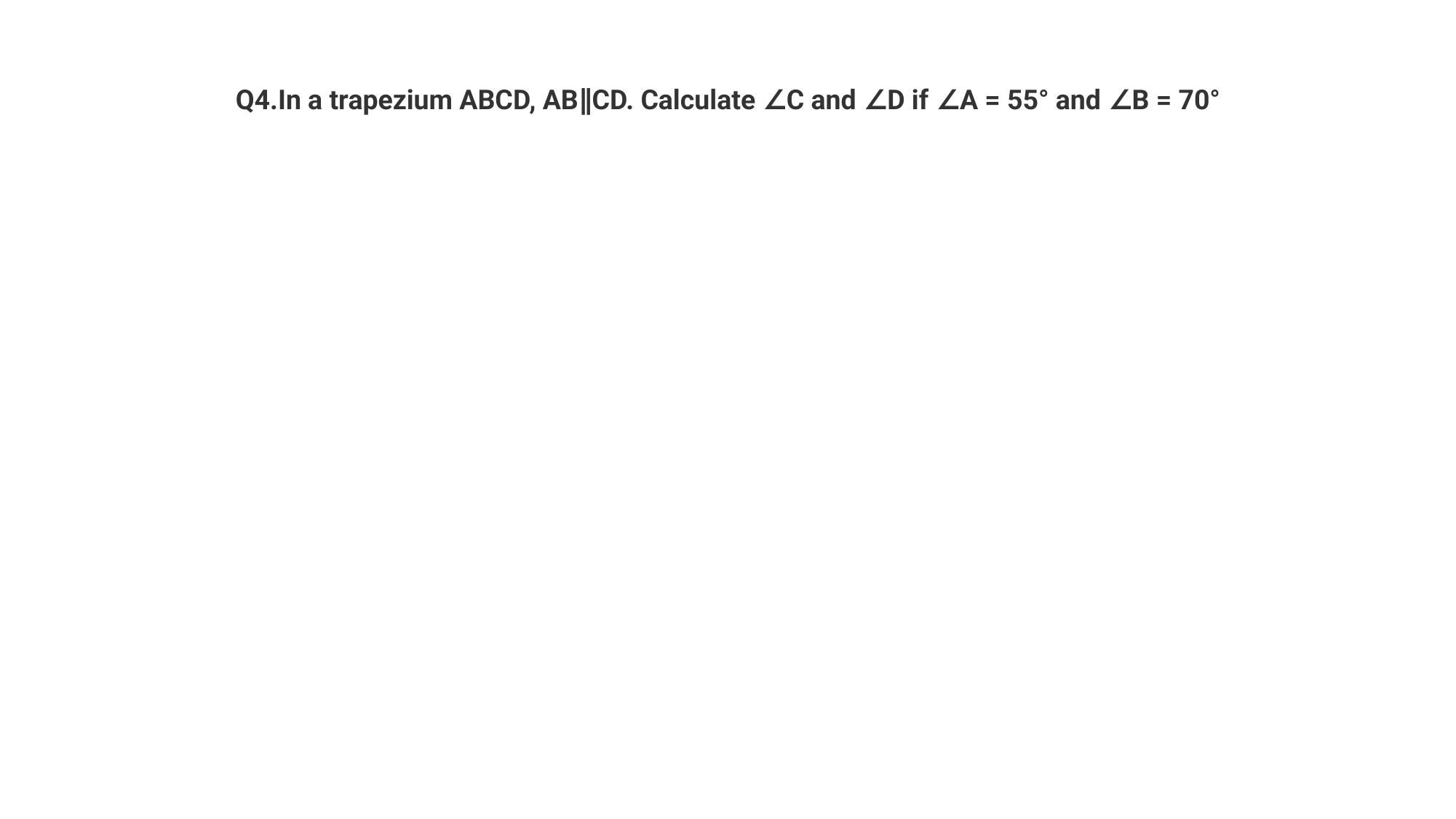

Q4.In a trapezium ABCD, AB∥CD. Calculate ∠C and ∠D if ∠A = 55° and ∠B = 70°